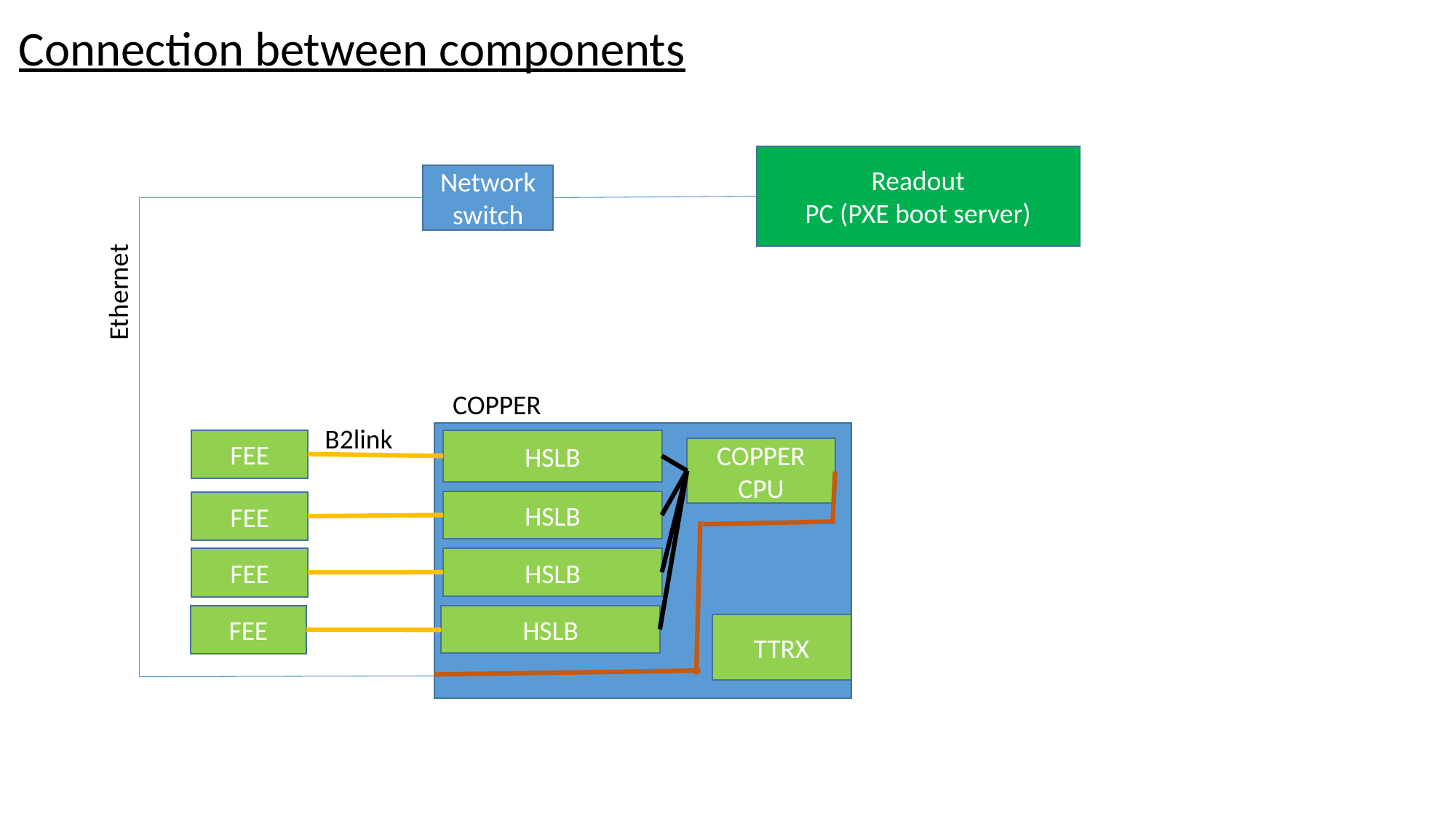

Connection between components
Readout
PC (PXE boot server)
Network
switch
Ethernet
COPPER
B2link

FEE
HSLB
COPPER
CPU
HSLB
FEE
FEE
HSLB
FEE
HSLB
TTRX